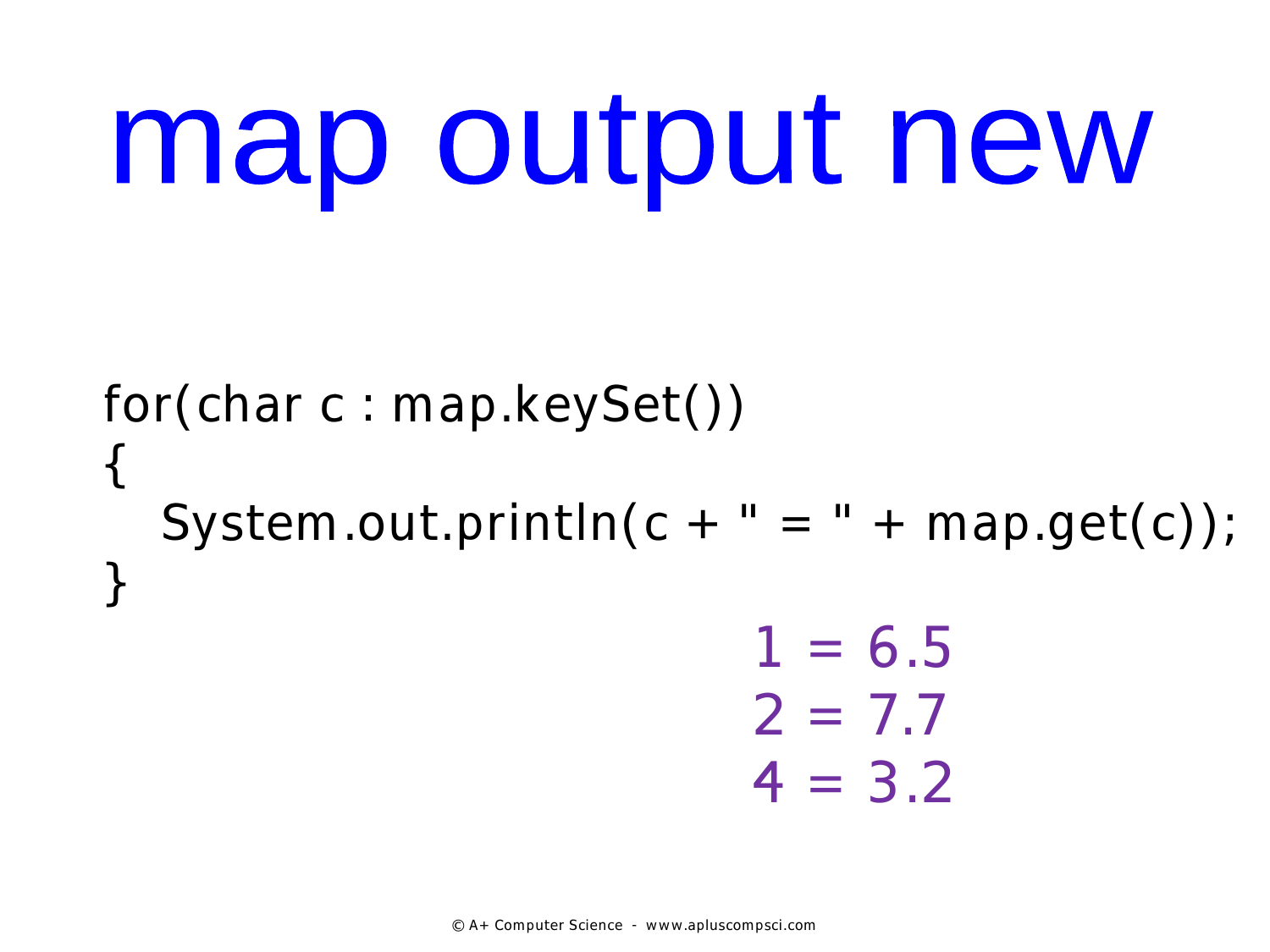

map output new

for(char c : map.keySet())
{
    System.out.println(c + " = " + map.get(c));
}
1 = 6.5
2 = 7.7
4 = 3.2

© A+ Computer Science  -  www.apluscompsci.com